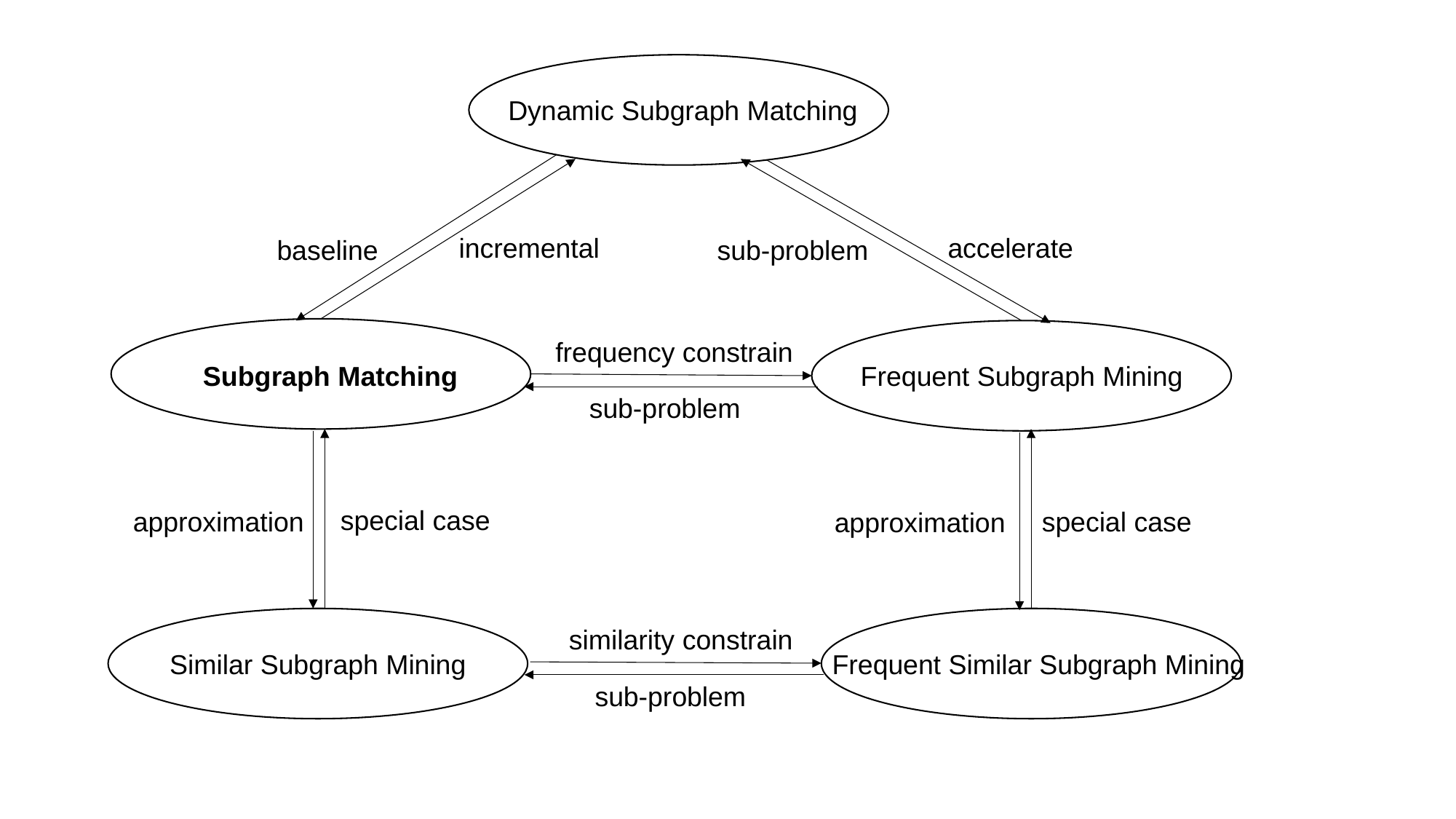

Dynamic Subgraph Matching
incremental
accelerate
baseline
sub-problem

Subgraph Matching
special case
approximation

Similar Subgraph Mining

Frequent Subgraph Mining
frequency constrain
 sub-problem
special case
approximation

Frequent Similar Subgraph Mining
 similarity constrain
 sub-problem